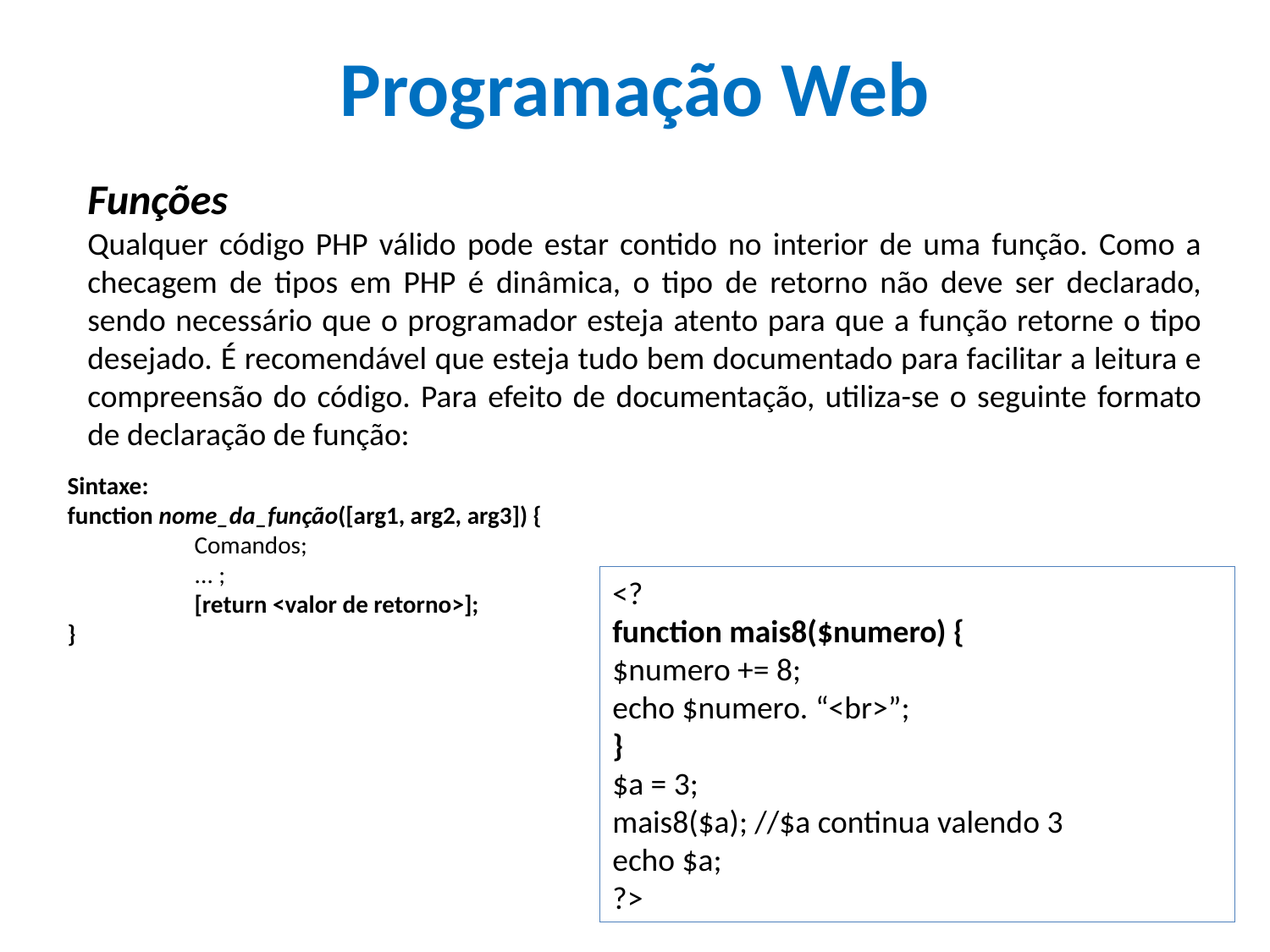

# Programação Web
Funções
Qualquer código PHP válido pode estar contido no interior de uma função. Como a checagem de tipos em PHP é dinâmica, o tipo de retorno não deve ser declarado, sendo necessário que o programador esteja atento para que a função retorne o tipo desejado. É recomendável que esteja tudo bem documentado para facilitar a leitura e compreensão do código. Para efeito de documentação, utiliza-se o seguinte formato de declaração de função:
Sintaxe:
function nome_da_função([arg1, arg2, arg3]) {
	Comandos;
	... ;
	[return <valor de retorno>];
}
<?
function mais8($numero) {
$numero += 8;
echo $numero. “<br>”;
}
$a = 3;
mais8($a); //$a continua valendo 3
echo $a;
?>